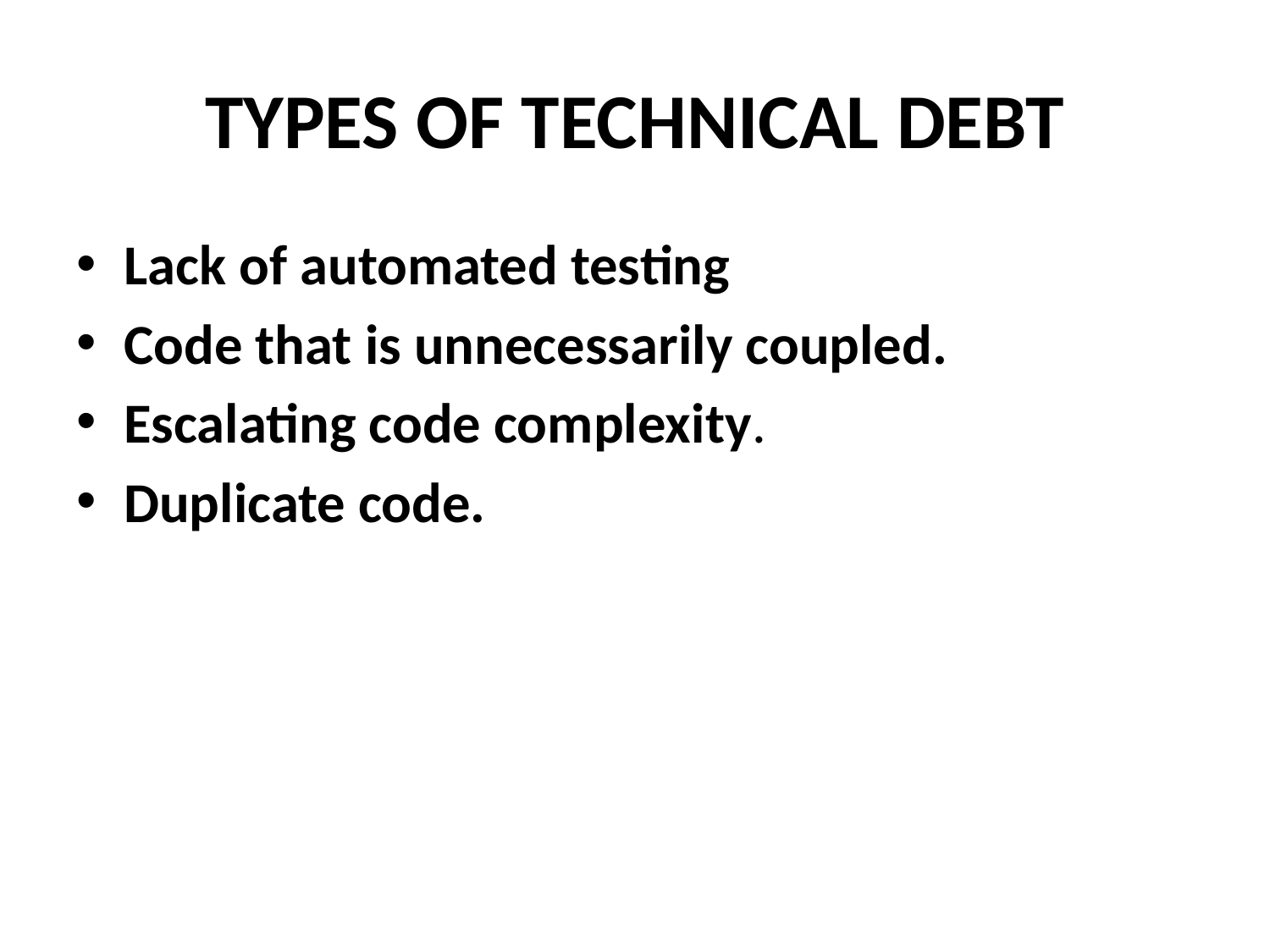

# TYPES OF TECHNICAL DEBT
Lack of automated testing
Code that is unnecessarily coupled.
Escalating code complexity.
Duplicate code.